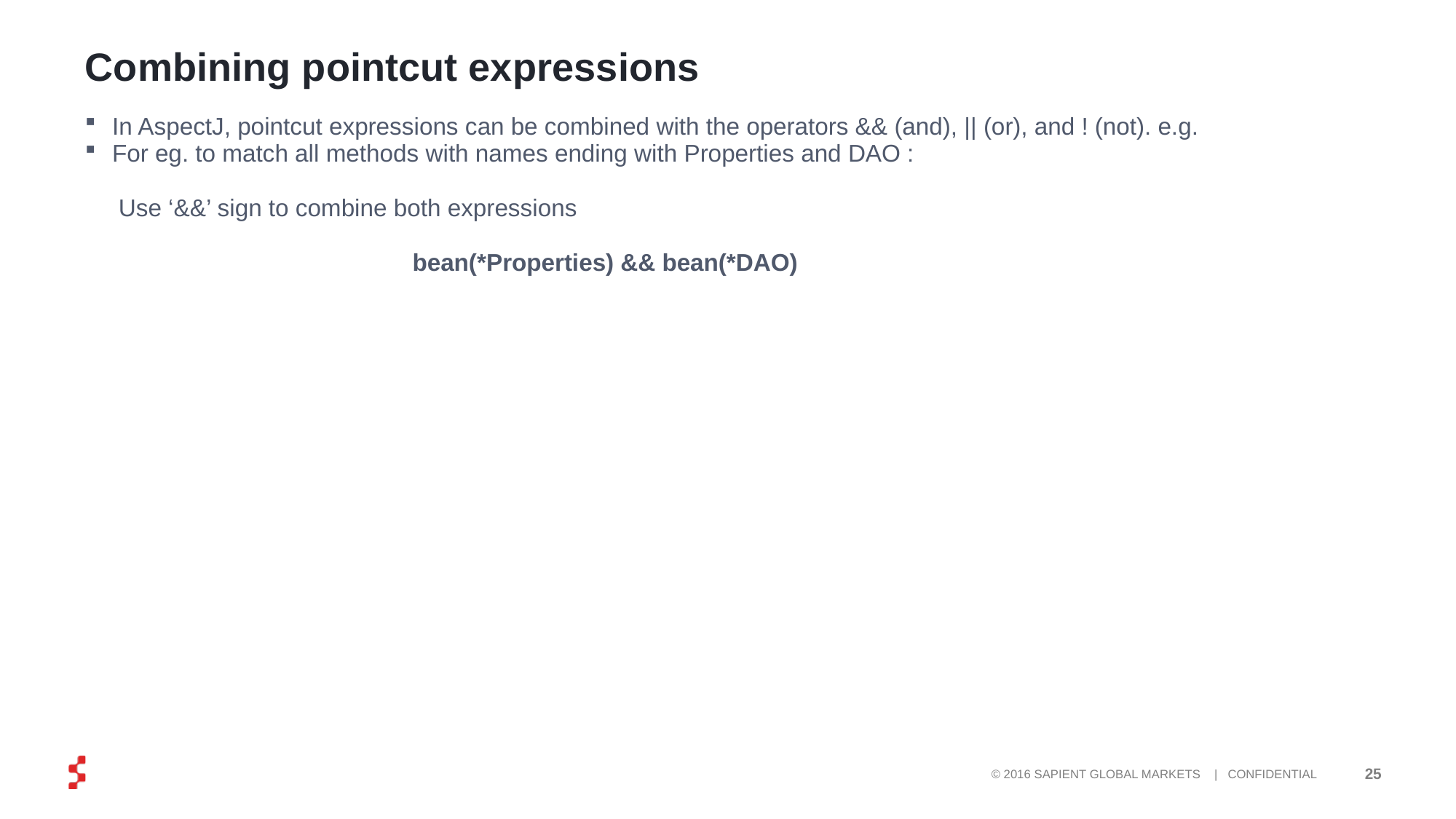

# Combining pointcut expressions
In AspectJ, pointcut expressions can be combined with the operators && (and), || (or), and ! (not). e.g.
For eg. to match all methods with names ending with Properties and DAO :

     Use ‘&&’ sign to combine both expressions

			bean(*Properties) && bean(*DAO)